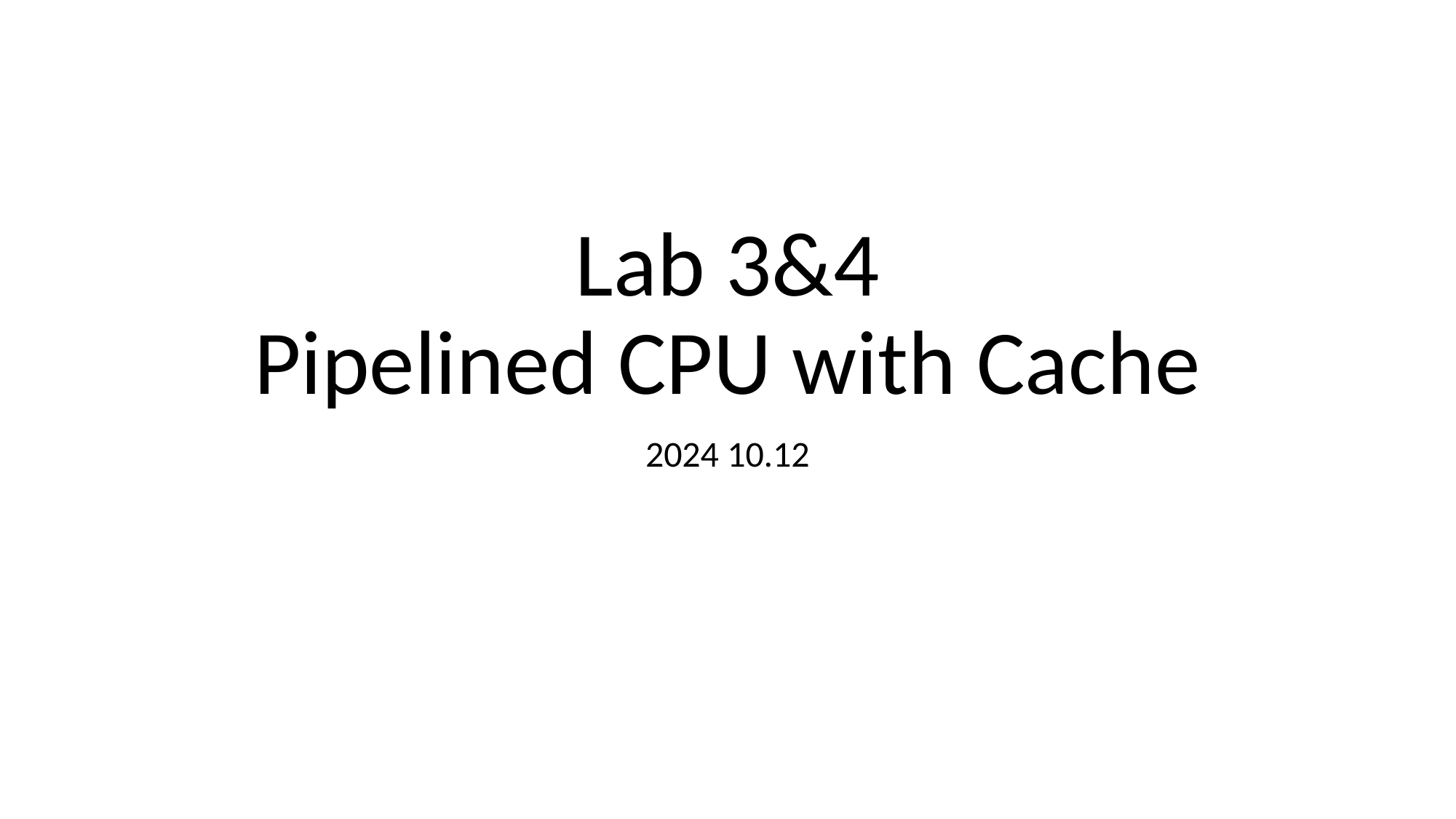

# Lab 3&4 Pipelined CPU with Cache
2024 10.12